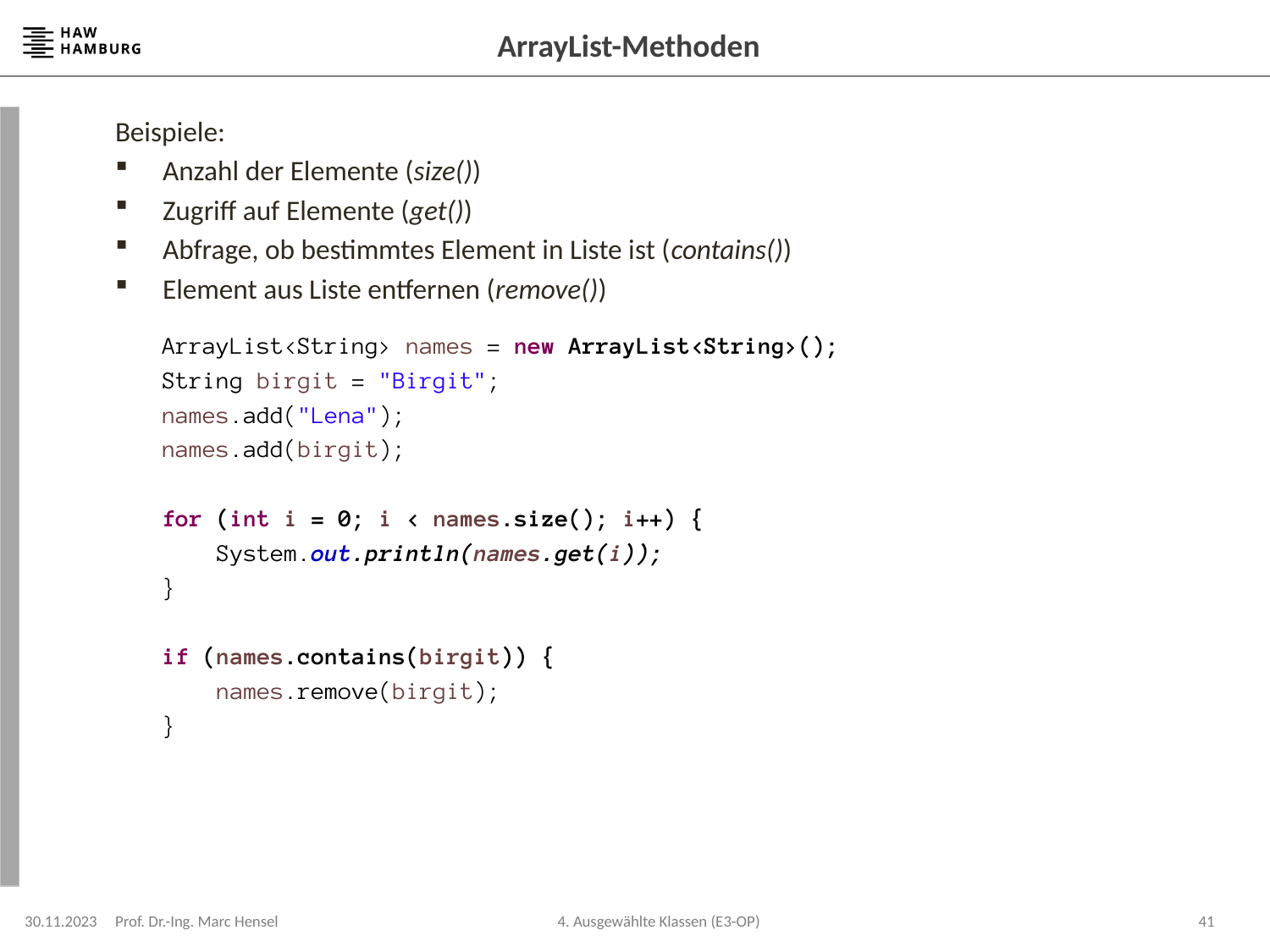

# ArrayList-Methoden
Beispiele:
Anzahl der Elemente (size())
Zugriff auf Elemente (get())
Abfrage, ob bestimmtes Element in Liste ist (contains())
Element aus Liste entfernen (remove())

	ArrayList<String> names = new ArrayList<String>();
	String birgit = "Birgit";
	names.add("Lena");
	names.add(birgit);

	for (int i = 0; i < names.size(); i++) {
	    System.out.println(names.get(i));
	}

	if (names.contains(birgit)) {
	    names.remove(birgit);
	}
30.11.2023
Prof. Dr.-Ing. Marc Hensel
41